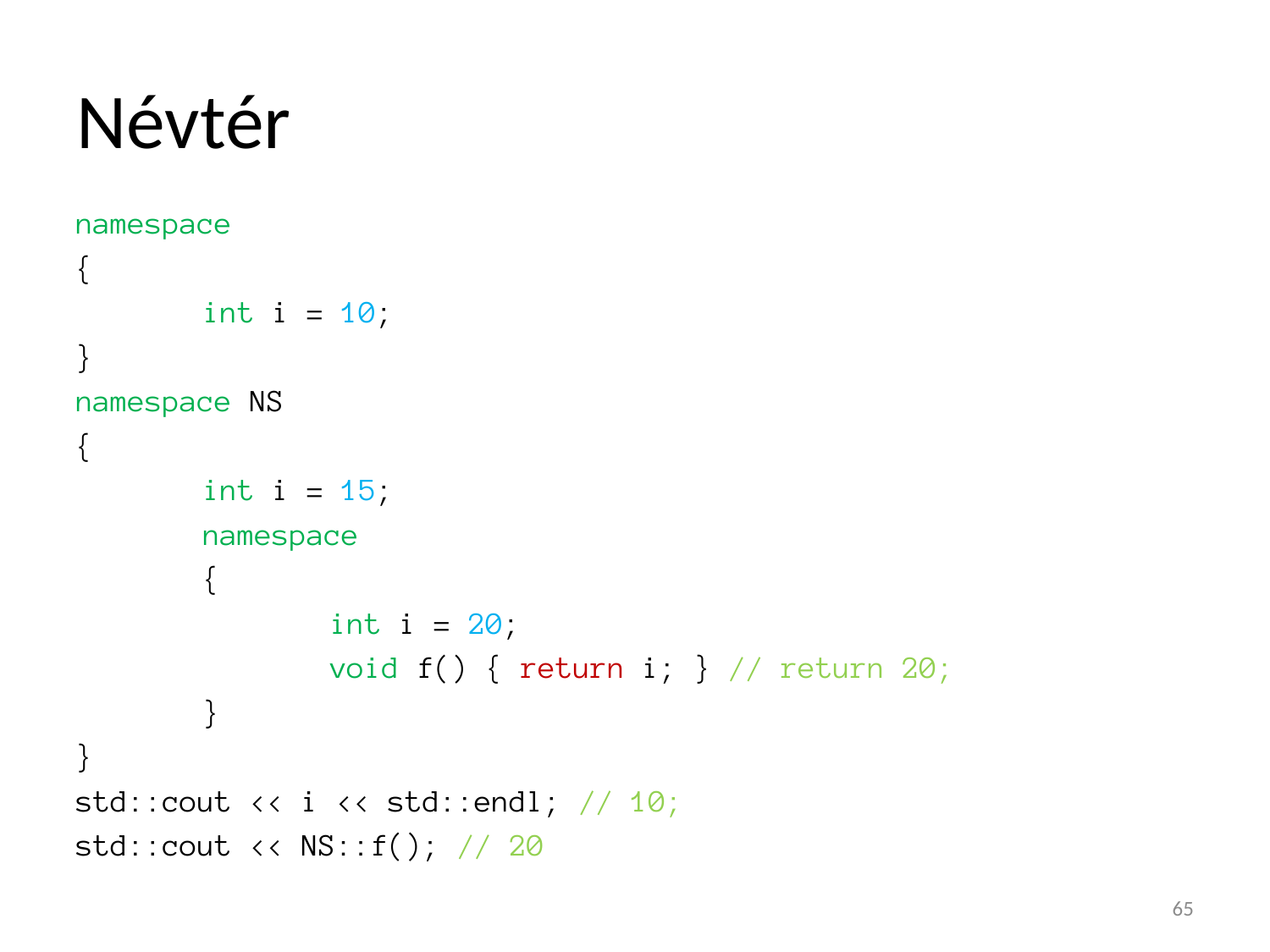

# Névtér
namespace
{
	int i = 10;
}
namespace NS
{
	int i = 15;
	namespace
	{
		int i = 20;
		void f() { return i; } // return 20;
	}
}
std::cout << i << std::endl; // 10;
std::cout << NS::f(); // 20
65